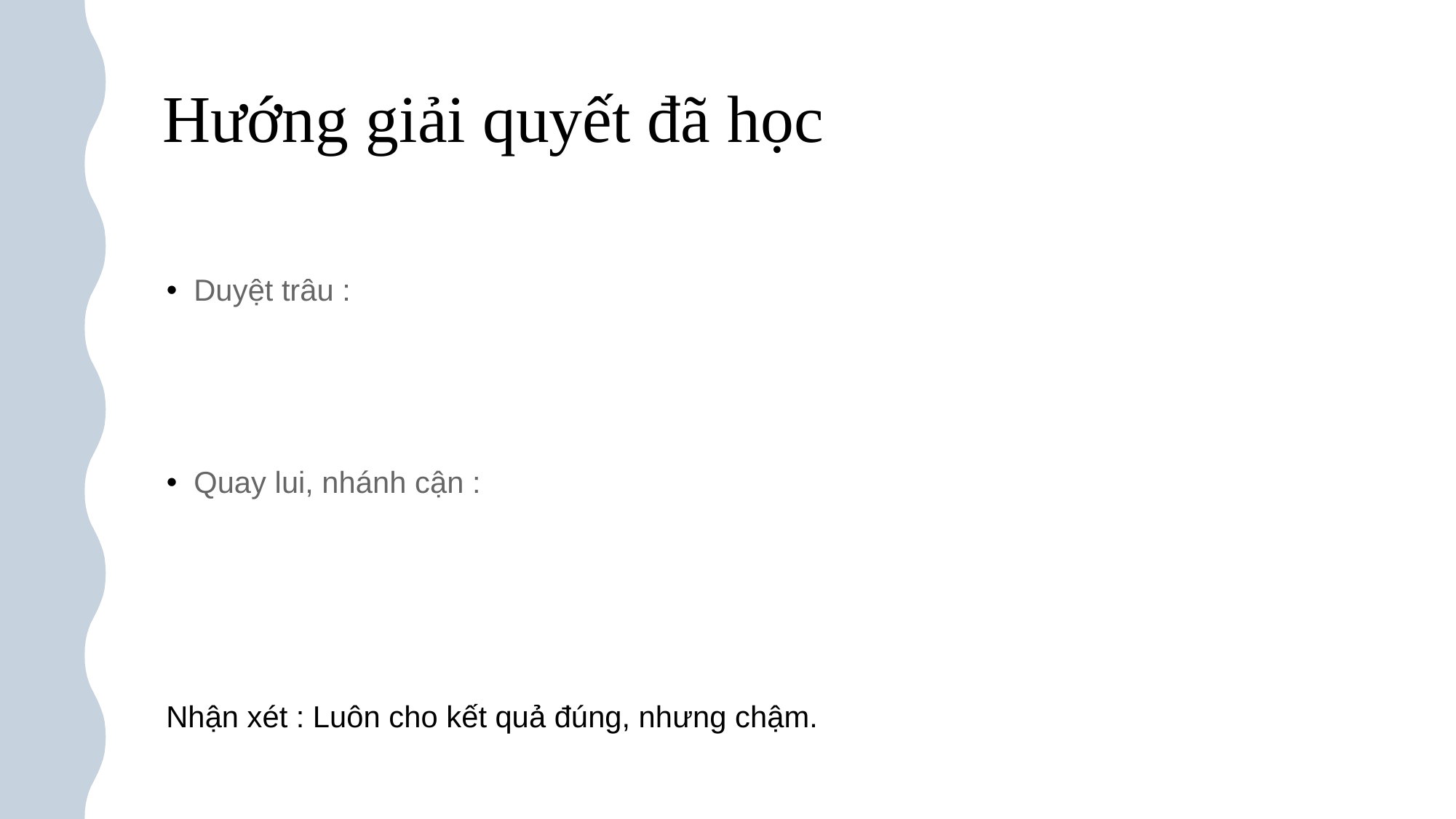

# Hướng giải quyết đã học
Duyệt trâu :

Quay lui, nhánh cận :

Nhận xét : Luôn cho kết quả đúng, nhưng chậm.